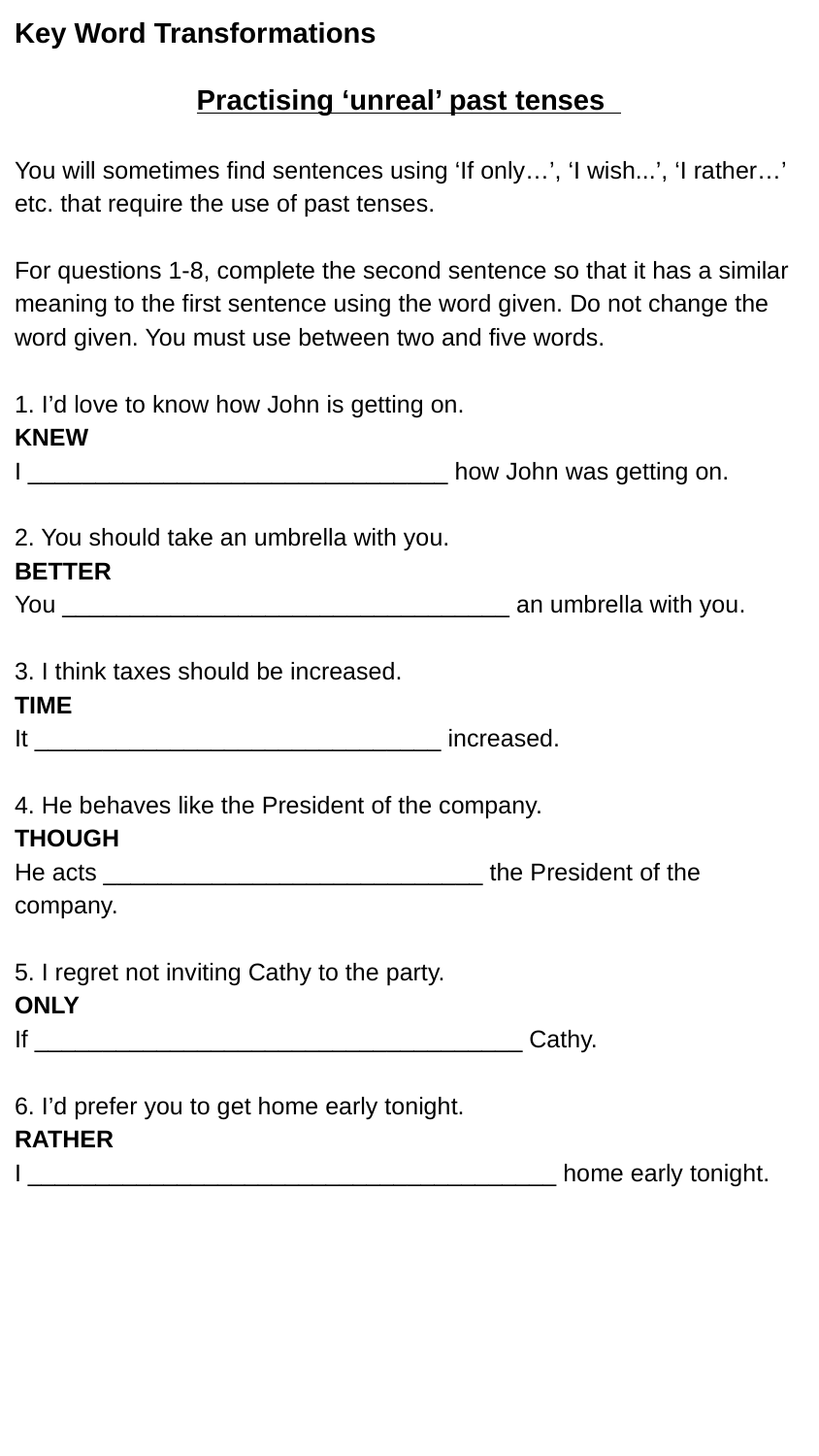

Key Word Transformations

Practising ‘unreal’ past tenses

You will sometimes find sentences using ‘If only…’, ‘I wish...’, ‘I rather…’
etc. that require the use of past tenses.

For questions 1-8, complete the second sentence so that it has a similar meaning to the first sentence using the word given. Do not change the word given. You must use between two and five words.

1. I’d love to know how John is getting on.
KNEW
I _______________________________ how John was getting on.

2. You should take an umbrella with you.
BETTER
You _________________________________ an umbrella with you.

3. I think taxes should be increased.
TIME
It ______________________________ increased.

4. He behaves like the President of the company.
THOUGH
He acts ____________________________ the President of the company.

5. I regret not inviting Cathy to the party.
ONLY
If ____________________________________ Cathy.

6. I’d prefer you to get home early tonight.
RATHER
I _______________________________________ home early tonight.